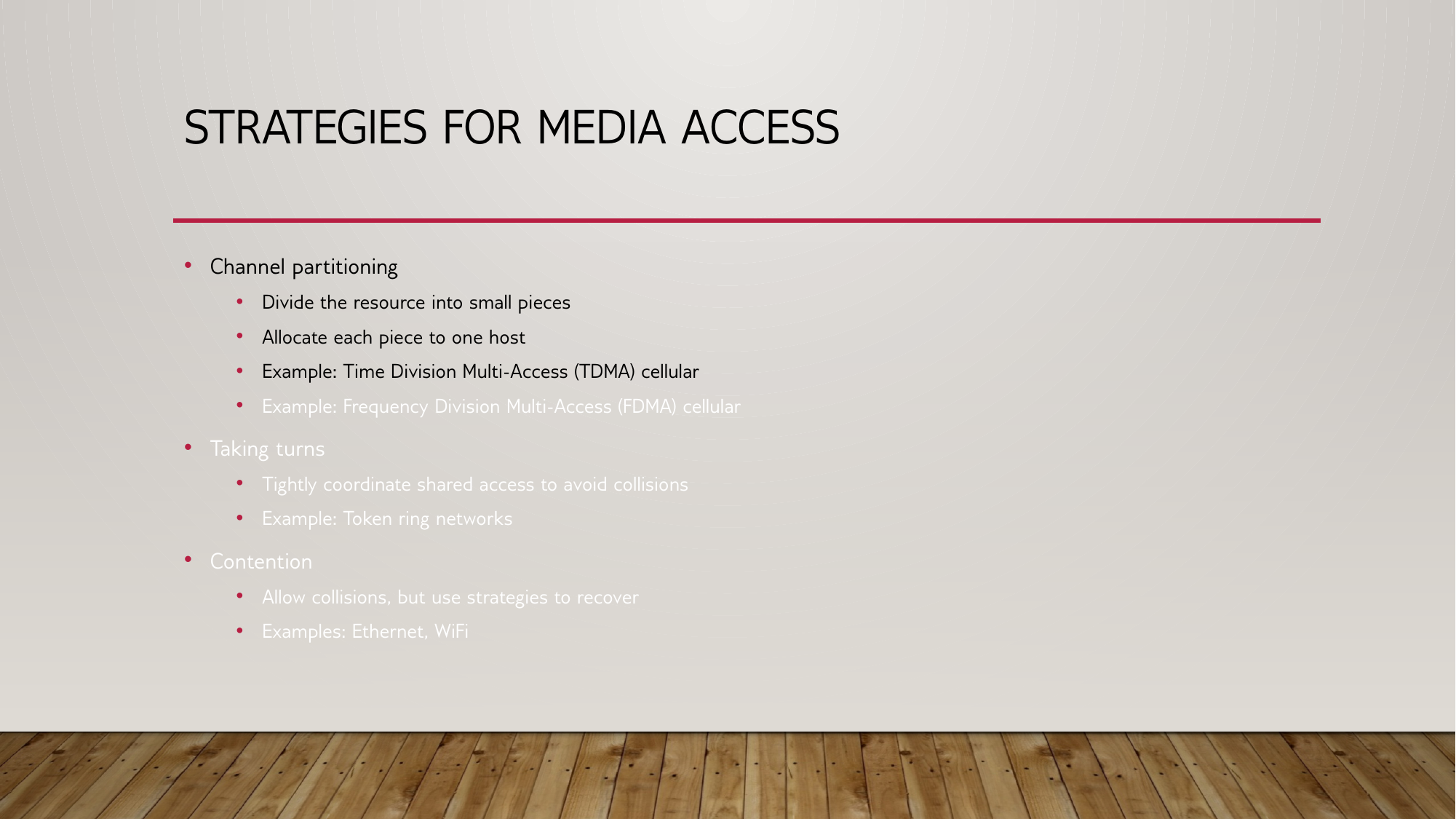

# Strategies for Media Access
Channel partitioning
Divide the resource into small pieces
Allocate each piece to one host
Example: Time Division Multi-Access (TDMA) cellular
Example: Frequency Division Multi-Access (FDMA) cellular
Taking turns
Tightly coordinate shared access to avoid collisions
Example: Token ring networks
Contention
Allow collisions, but use strategies to recover
Examples: Ethernet, WiFi